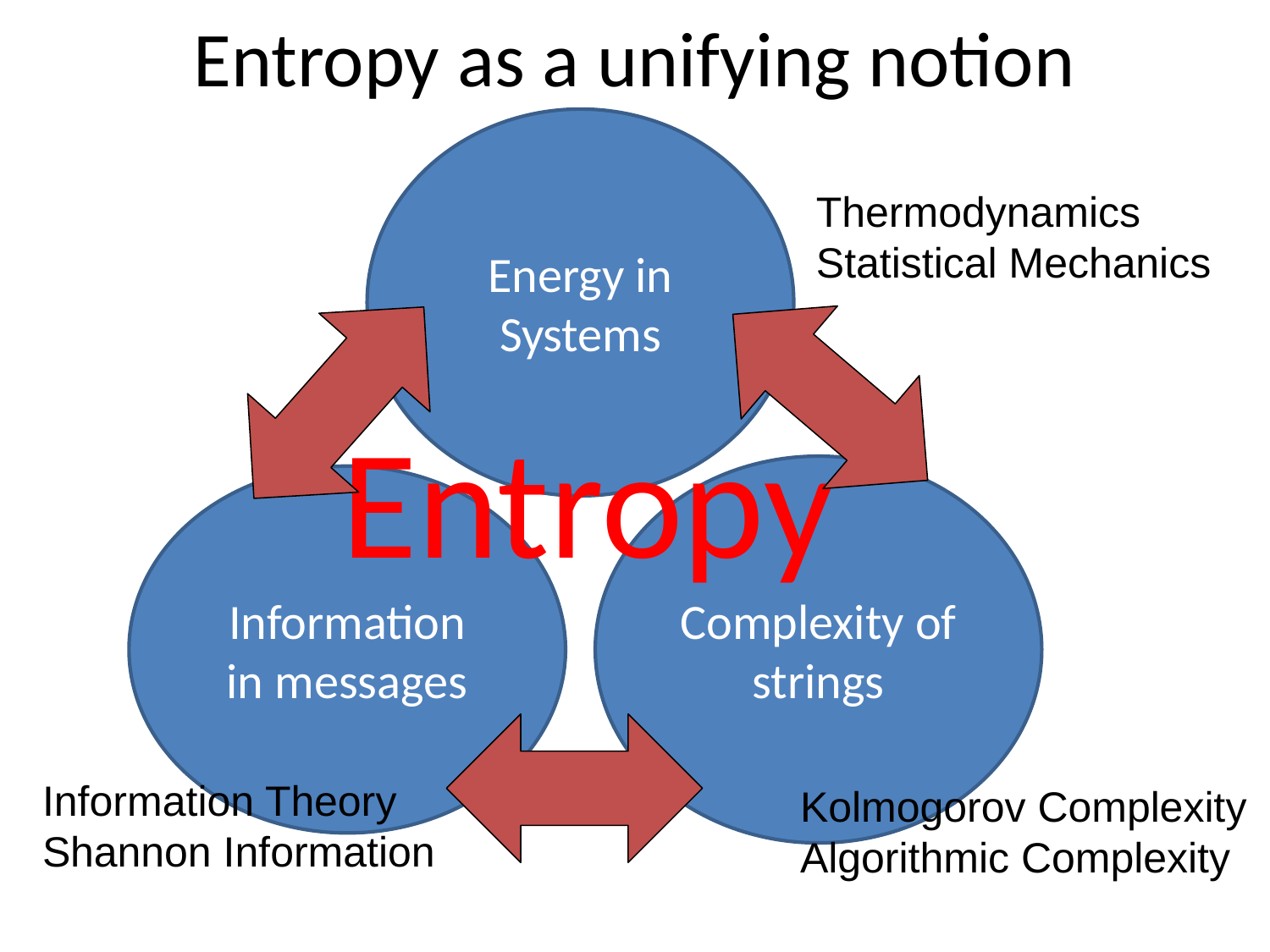

# Entropy as a unifying notion
Energy in Systems
Thermodynamics
Statistical Mechanics

Entropy
Complexity of strings
Information in messages

Information Theory
Shannon Information
Kolmogorov Complexity
Algorithmic Complexity